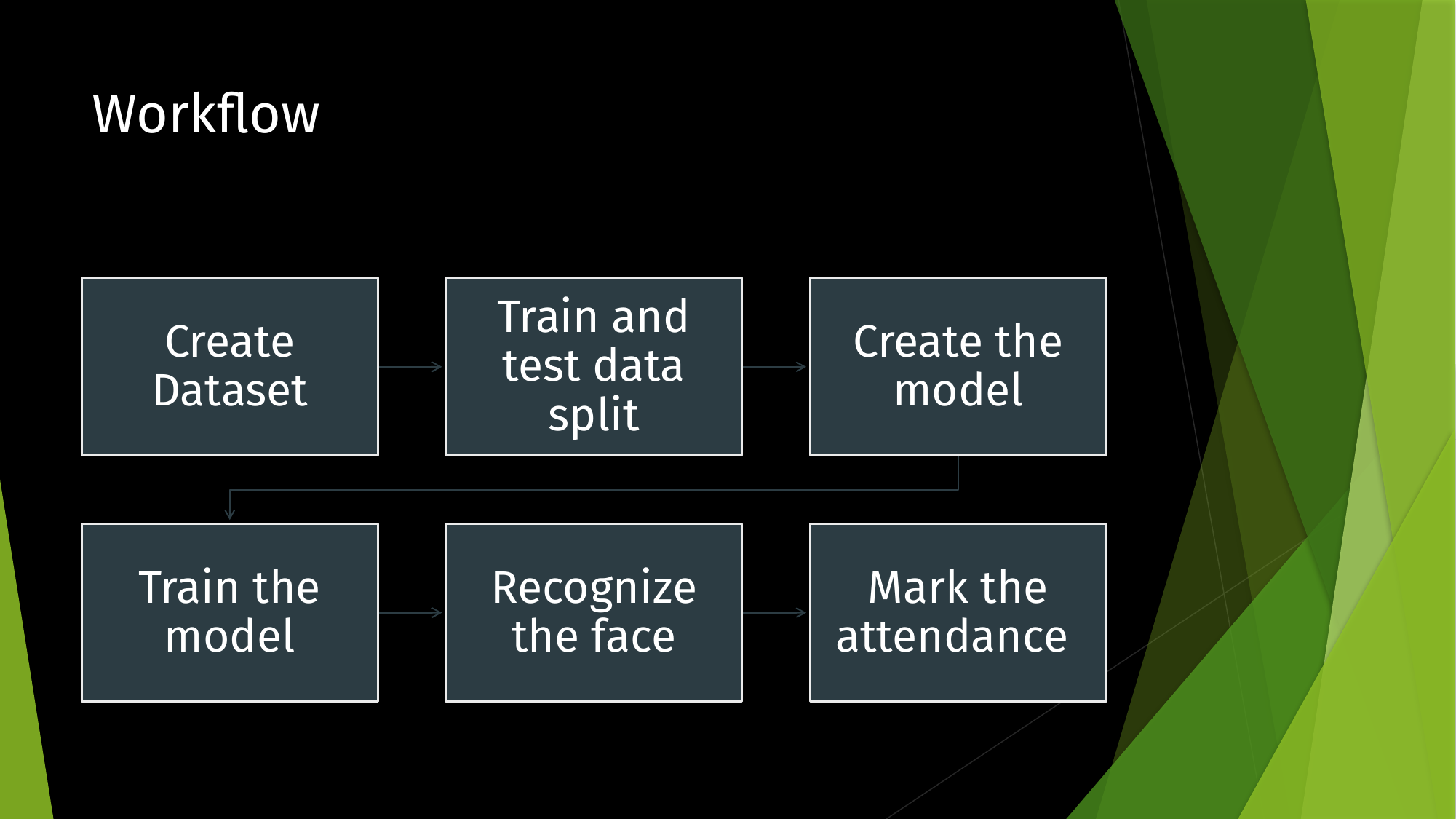

# Workflow

Create Dataset

Train and test data split

Create the model

Train the model

Recognize the face
Mark the attendance